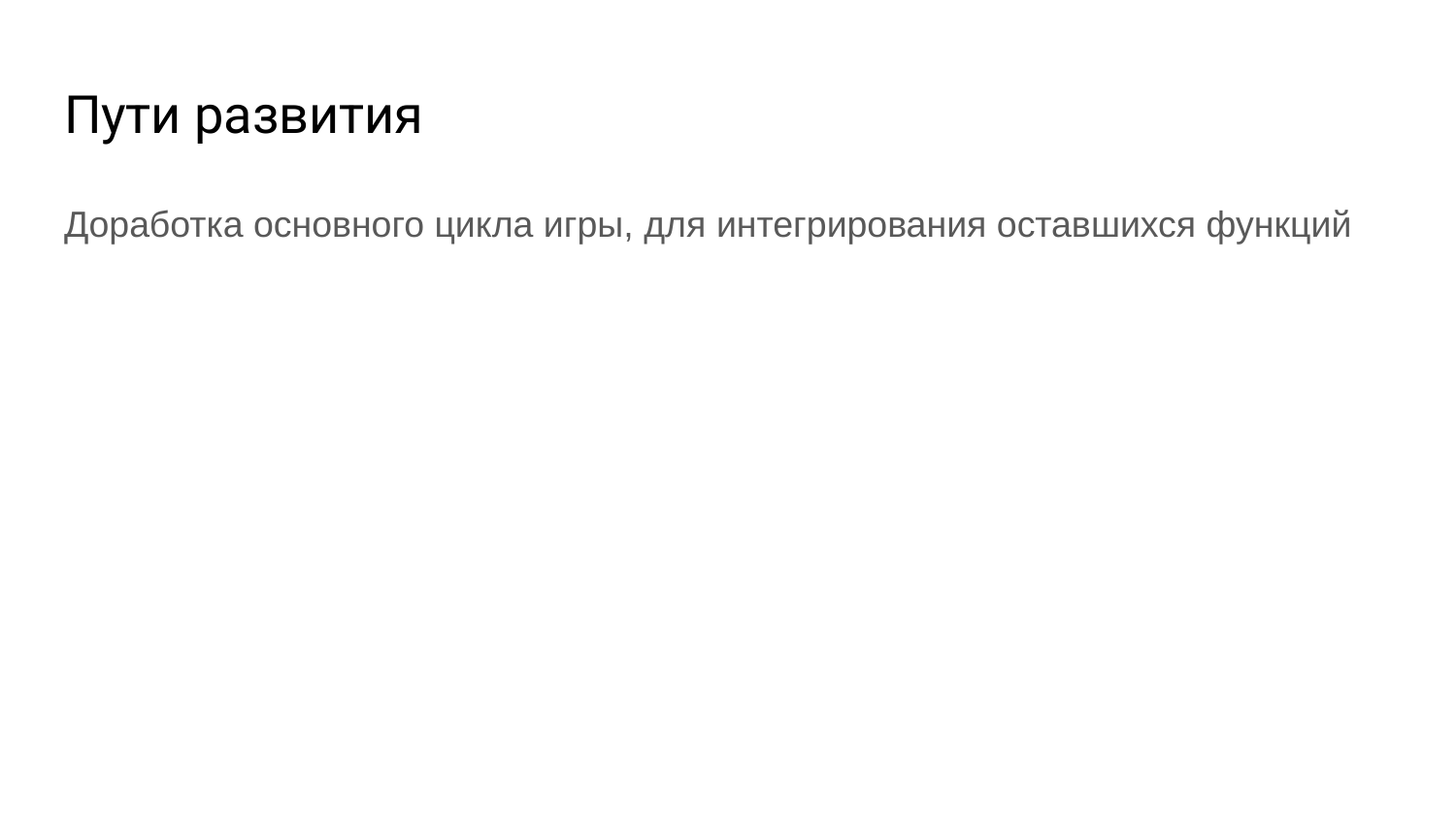

# Пути развития
Доработка основного цикла игры, для интегрирования оставшихся функций